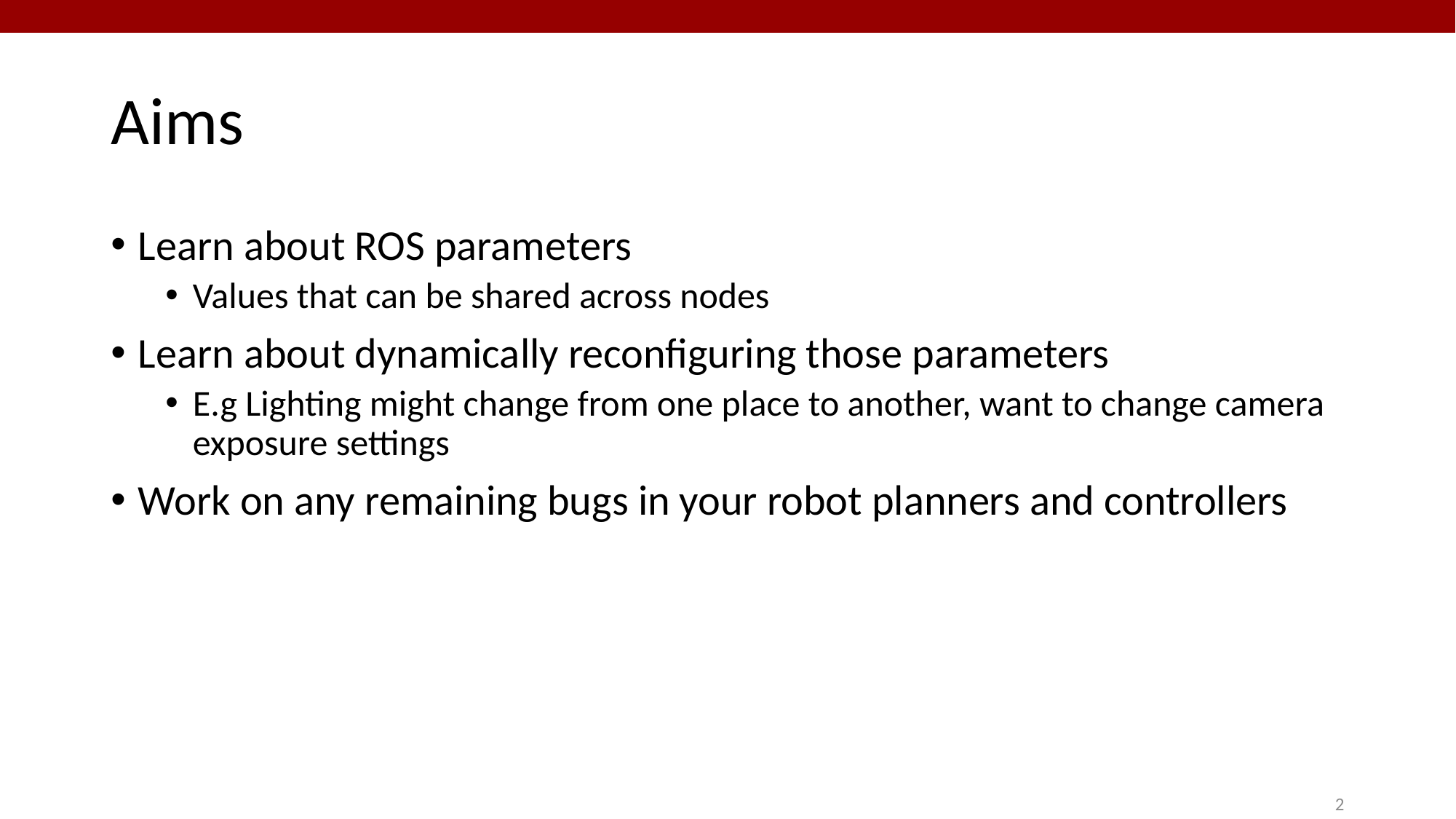

# Aims
Learn about ROS parameters
Values that can be shared across nodes
Learn about dynamically reconfiguring those parameters
E.g Lighting might change from one place to another, want to change camera exposure settings
Work on any remaining bugs in your robot planners and controllers
2